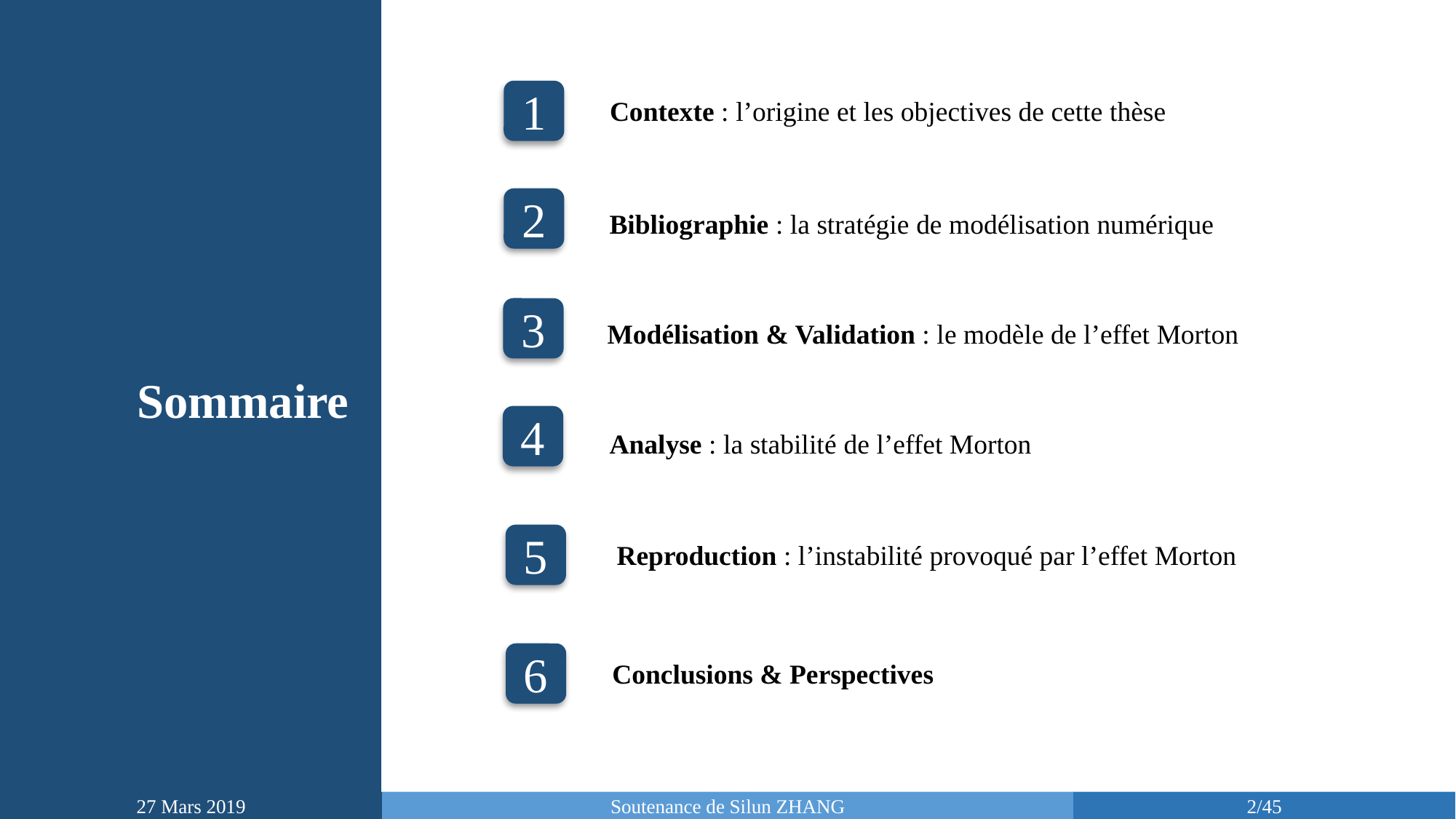

1
Contexte : l’origine et les objectives de cette thèse
2
Bibliographie : la stratégie de modélisation numérique
3
Modélisation & Validation : le modèle de l’effet Morton
Sommaire
4
Analyse : la stabilité de l’effet Morton
5
Reproduction : l’instabilité provoqué par l’effet Morton
6
Conclusions & Perspectives
27 Mars 2019
Soutenance de Silun ZHANG
2/45